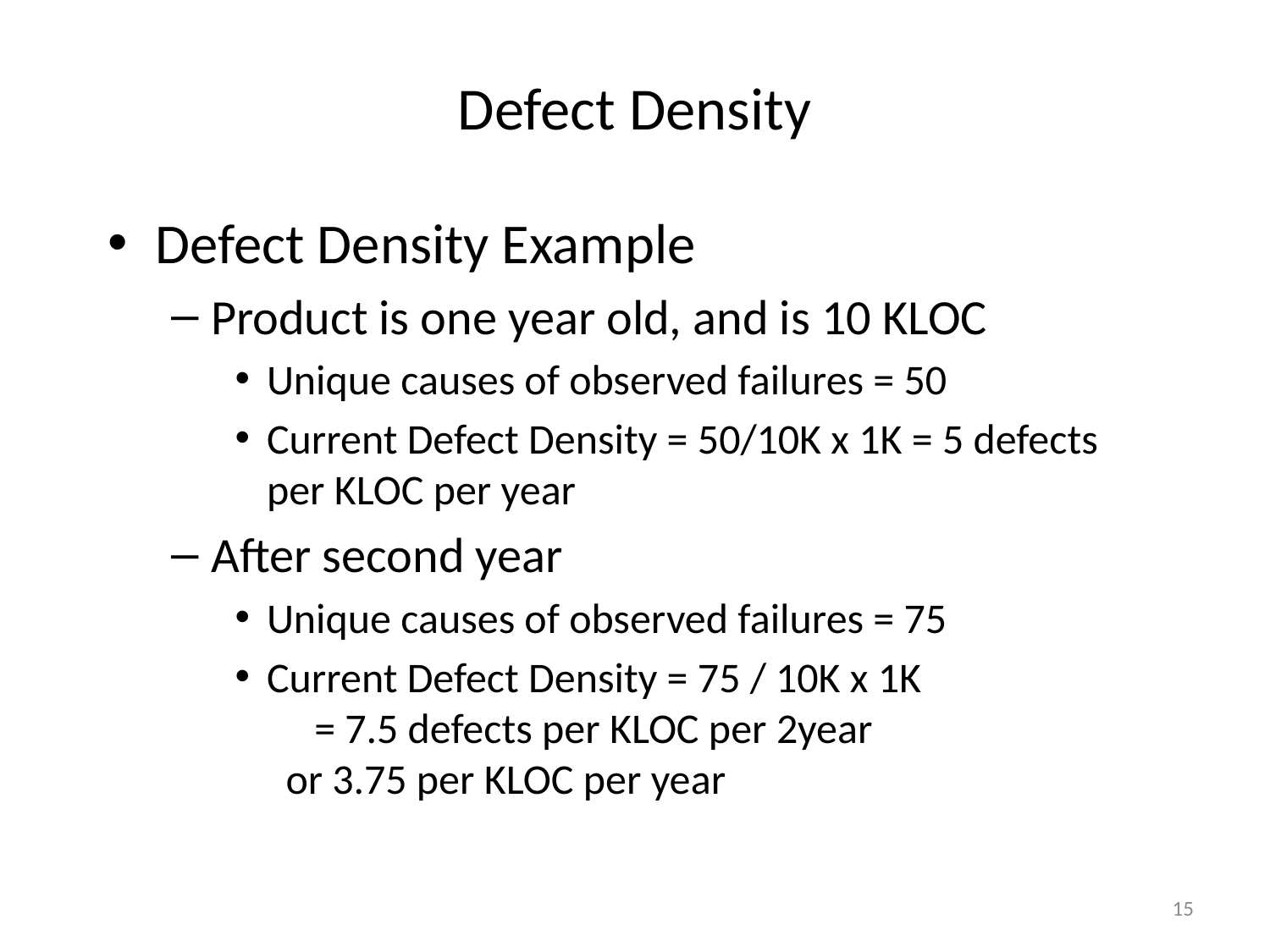

# Defect Density
Defect Density Example
Product is one year old, and is 10 KLOC
Unique causes of observed failures = 50
Current Defect Density = 50/10K x 1K = 5 defects per KLOC per year
After second year
Unique causes of observed failures = 75
Current Defect Density = 75 / 10K x 1K                               = 7.5 defects per KLOC per 2year                                 or 3.75 per KLOC per year

15